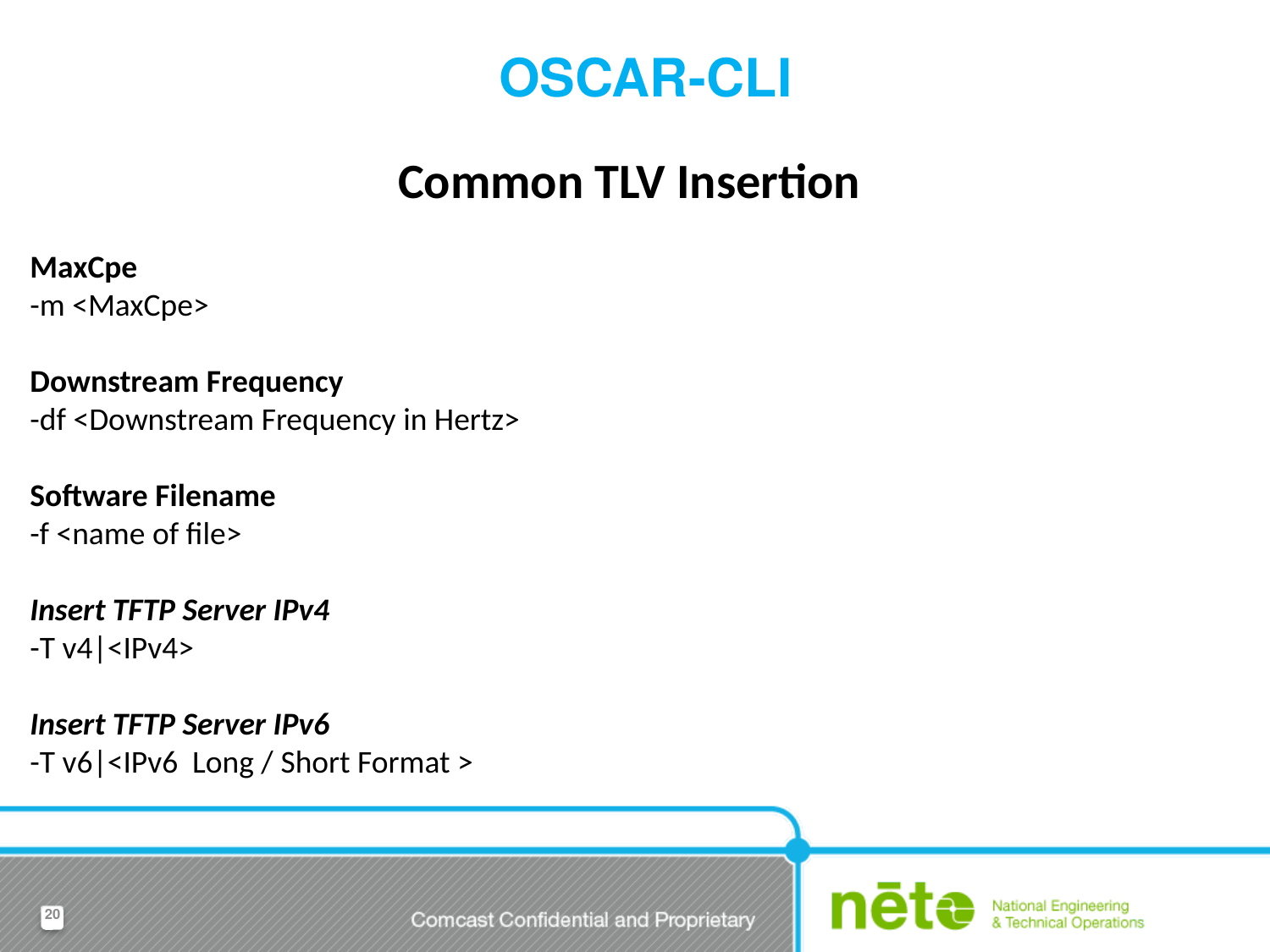

# OSCAR-CLI
Common TLV Insertion

MaxCpe
-m <MaxCpe>

Downstream Frequency
-df <Downstream Frequency in Hertz>

Software Filename
-f <name of file>

Insert TFTP Server IPv4
-T v4|<IPv4>

Insert TFTP Server IPv6
-T v6|<IPv6  Long / Short Format >